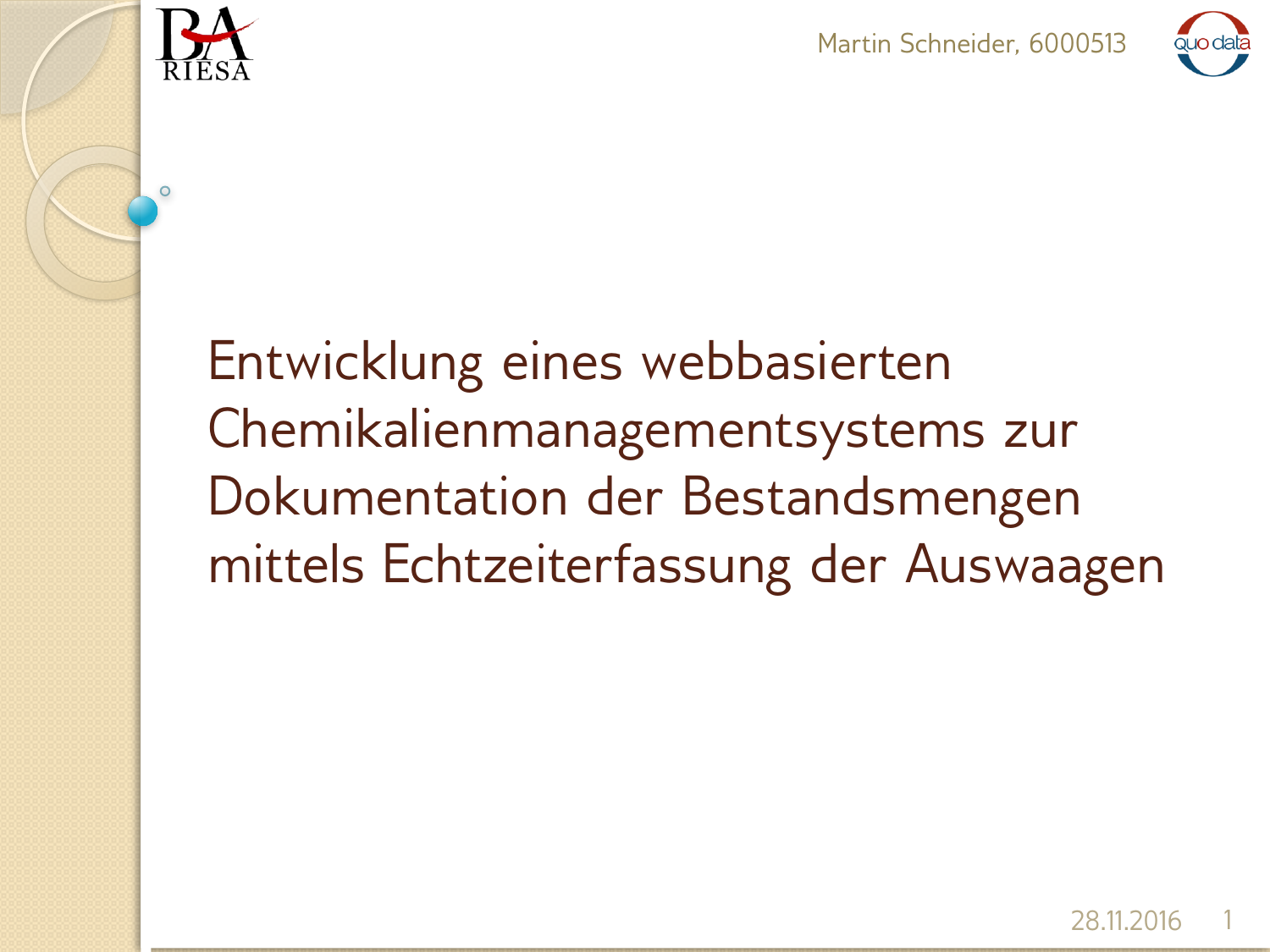

Martin Schneider, 6000513
# Entwicklung eines webbasierten Chemikalienmanagementsystems zur Dokumentation der Bestandsmengen mittels Echtzeiterfassung der Auswaagen
1
28.11.2016